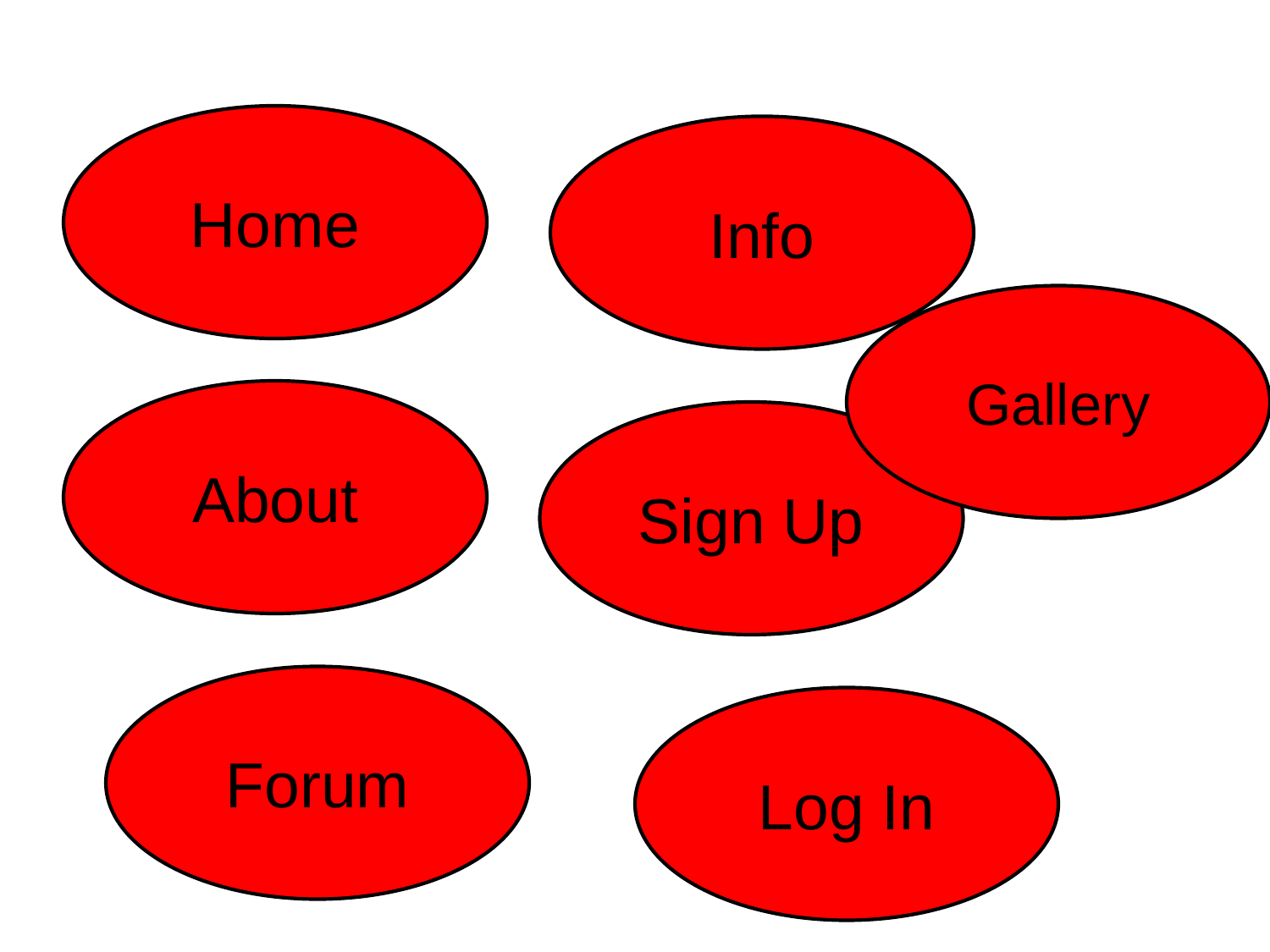

Home
Info
Gallery
About
Sign Up
Forum
Log In